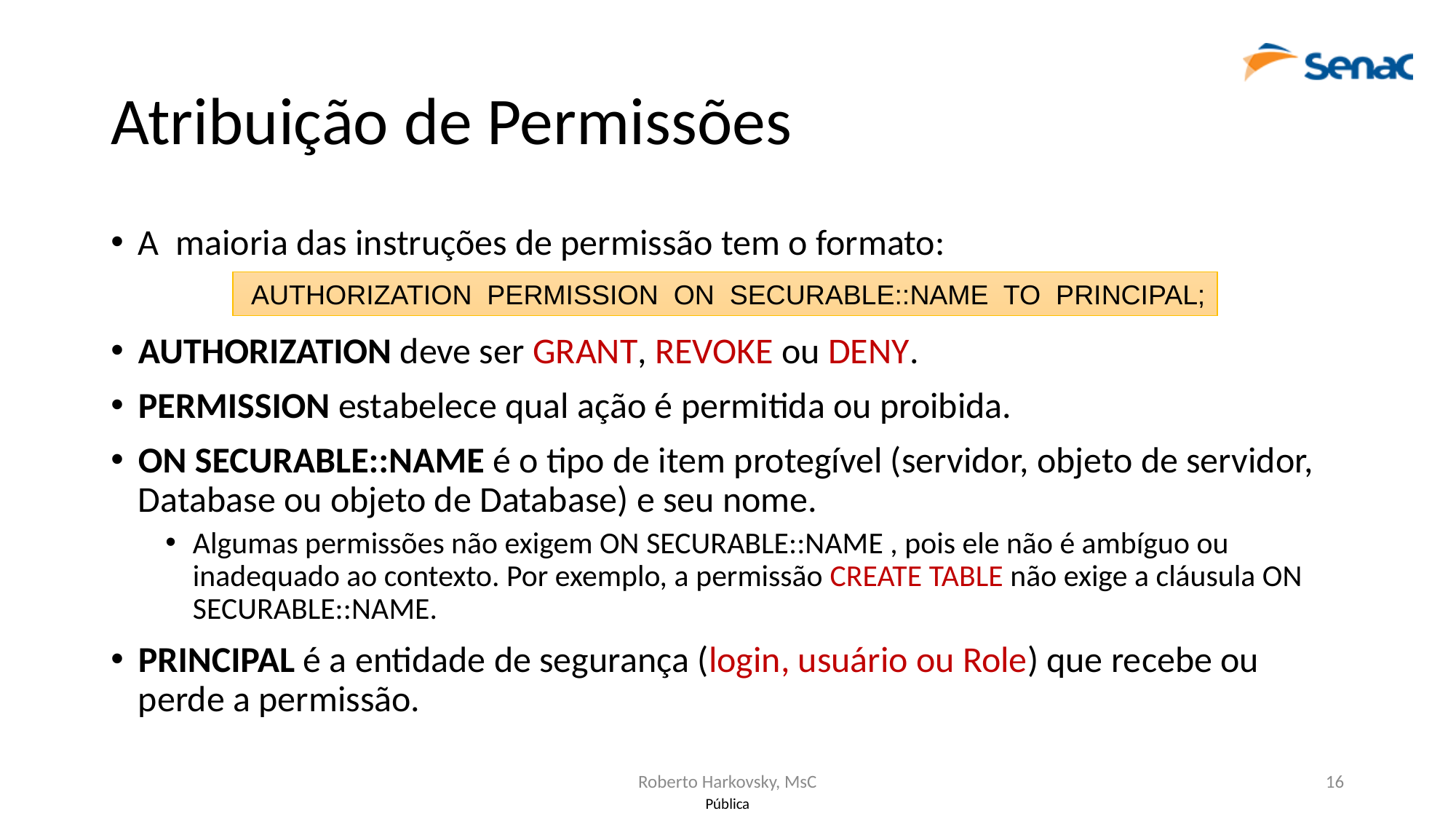

# Atribuição de Permissões
A  maioria das instruções de permissão tem o formato:

AUTHORIZATION deve ser GRANT, REVOKE ou DENY.
PERMISSION estabelece qual ação é permitida ou proibida.
ON SECURABLE::NAME é o tipo de item protegível (servidor, objeto de servidor, Database ou objeto de Database) e seu nome.
Algumas permissões não exigem ON SECURABLE::NAME , pois ele não é ambíguo ou inadequado ao contexto. Por exemplo, a permissão CREATE TABLE não exige a cláusula ON SECURABLE::NAME.
PRINCIPAL é a entidade de segurança (login, usuário ou Role) que recebe ou perde a permissão.
 AUTHORIZATION  PERMISSION  ON  SECURABLE::NAME  TO  PRINCIPAL;
Roberto Harkovsky, MsC
16